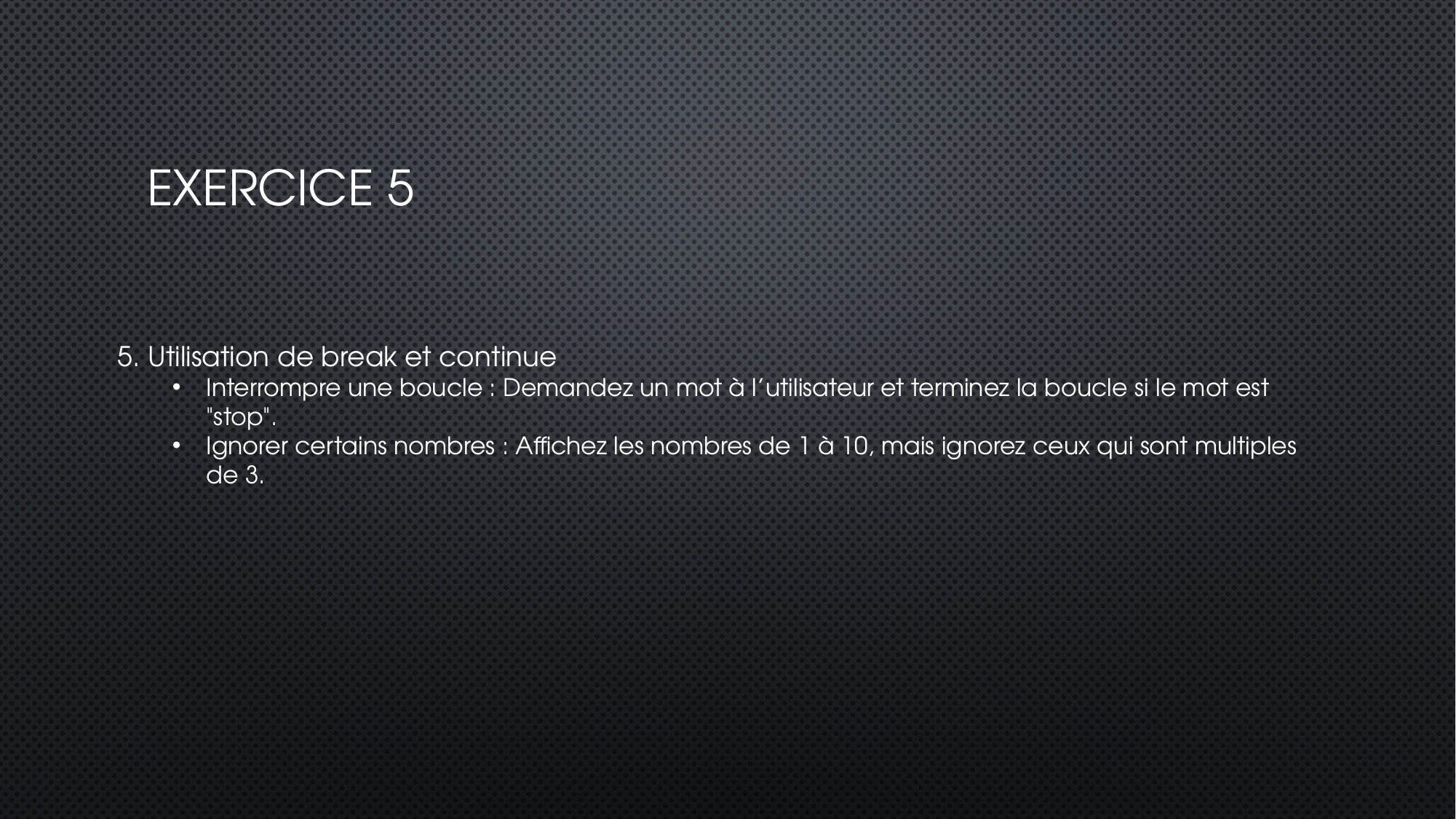

# Exercice 5
5. Utilisation de break et continue
Interrompre une boucle : Demandez un mot à l’utilisateur et terminez la boucle si le mot est "stop".
Ignorer certains nombres : Affichez les nombres de 1 à 10, mais ignorez ceux qui sont multiples de 3.